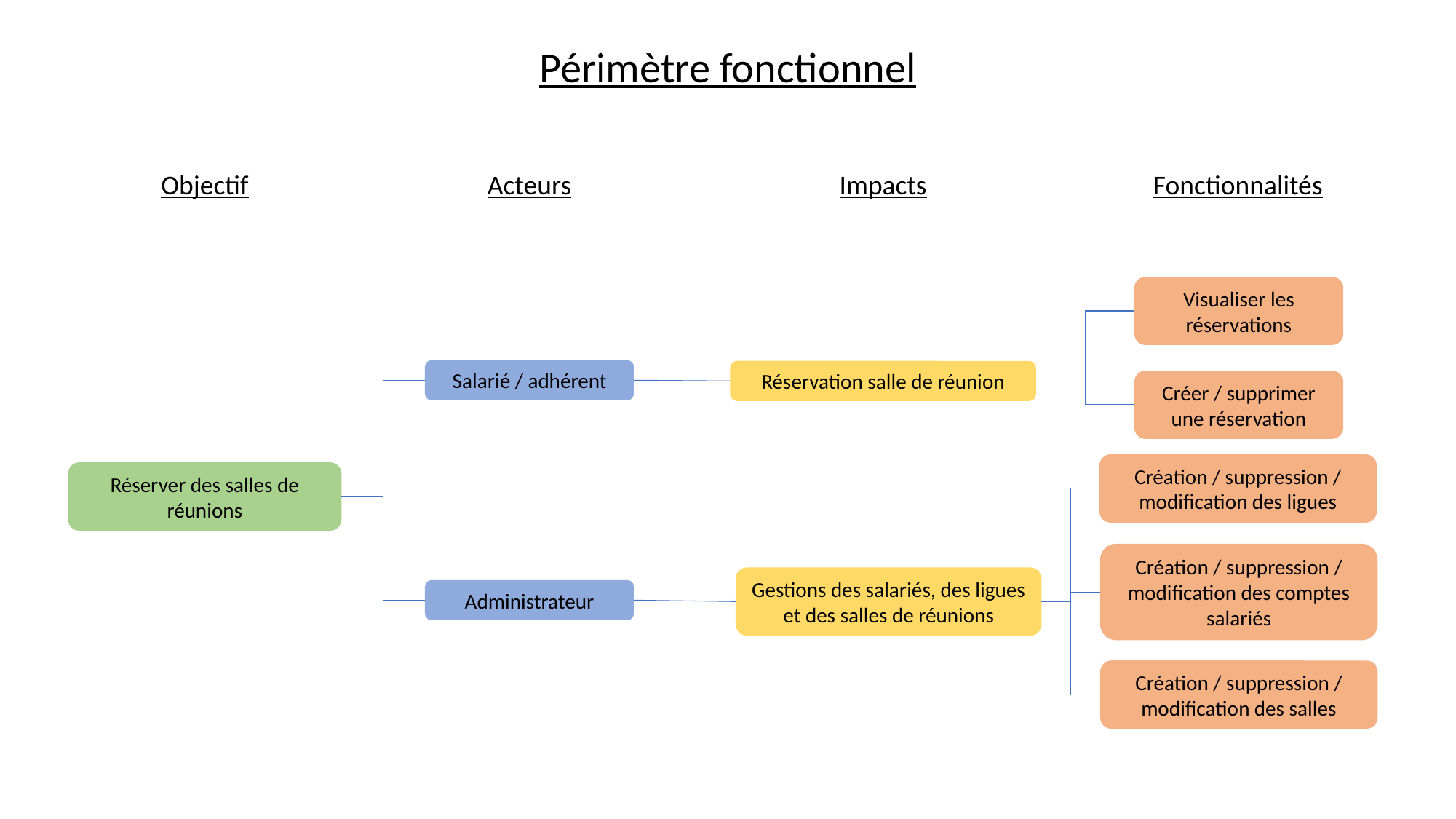

Périmètre fonctionnel
Objectif
Acteurs
Impacts
Fonctionnalités
Visualiser les réservations
Salarié / adhérent
Réservation salle de réunion
Créer / supprimer une réservation
Création / suppression / modification des ligues
Réserver des salles de réunions
Création / suppression / modification des comptes salariés
Gestions des salariés, des ligues et des salles de réunions
Administrateur
Création / suppression / modification des salles